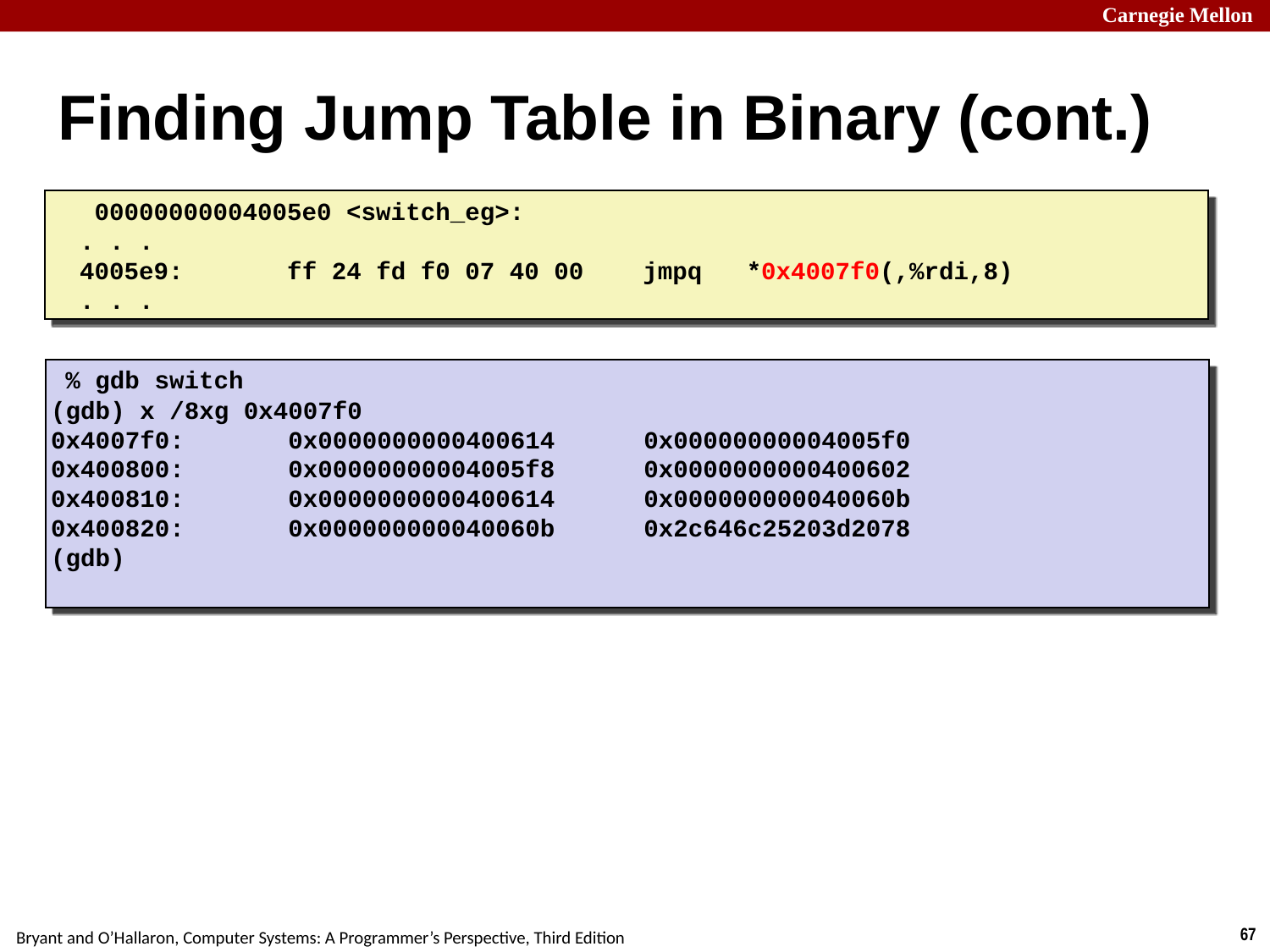

# Finding Jump Table in Binary (cont.)
   00000000004005e0 <switch_eg>:
  . . .
  4005e9:       ff 24 fd f0 07 40 00    jmpq   *0x4007f0(,%rdi,8)
  . . .
 % gdb switch
(gdb) x /8xg 0x4007f0
0x4007f0:       0x0000000000400614      0x00000000004005f0
0x400800:       0x00000000004005f8      0x0000000000400602
0x400810:       0x0000000000400614      0x000000000040060b
0x400820:       0x000000000040060b      0x2c646c25203d2078
(gdb)